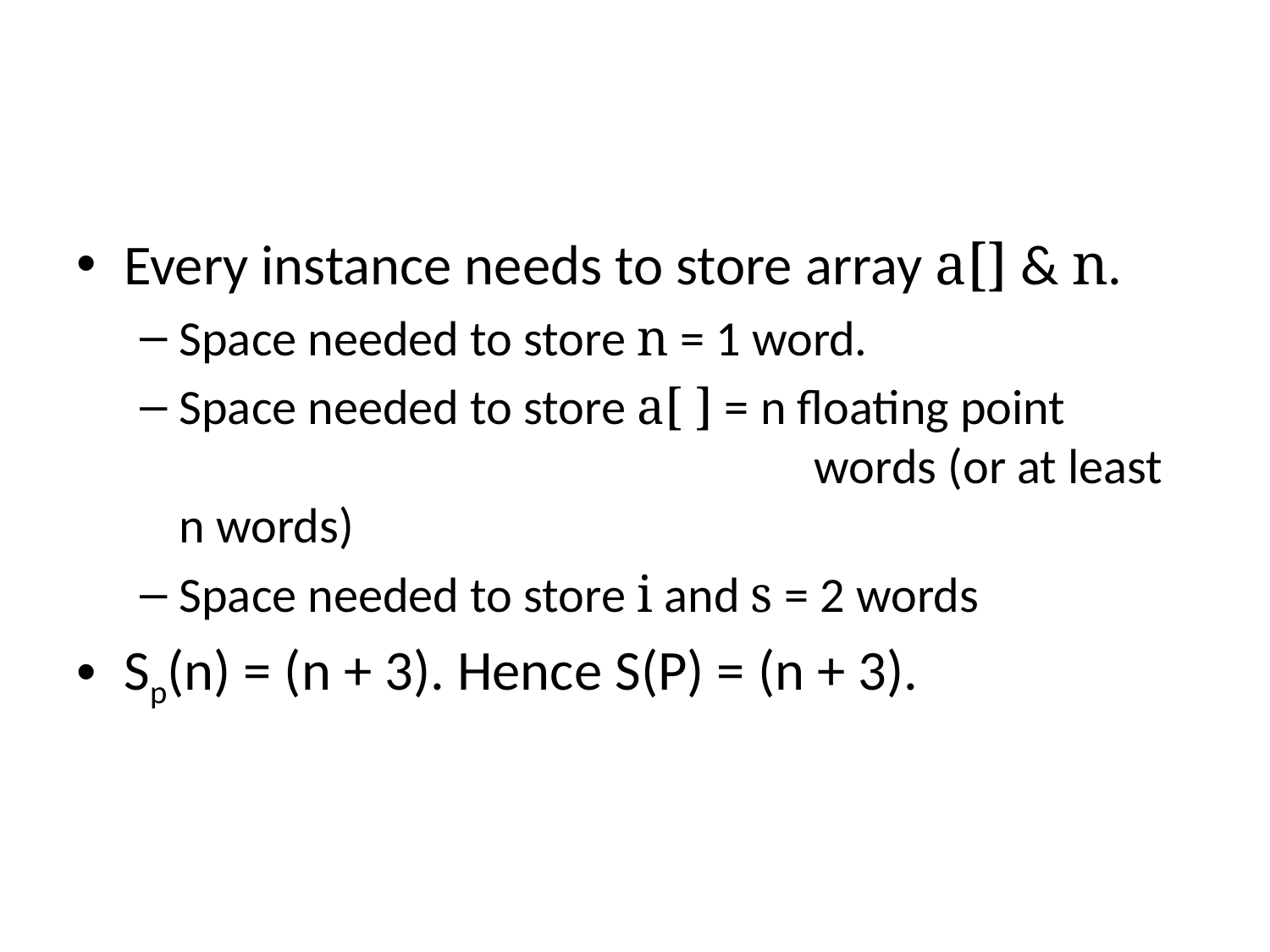

Every instance needs to store array a[] & n.
Space needed to store n = 1 word.
Space needed to store a[ ] = n floating point 					words (or at least n words)
Space needed to store i and s = 2 words
Sp(n) = (n + 3). Hence S(P) = (n + 3).